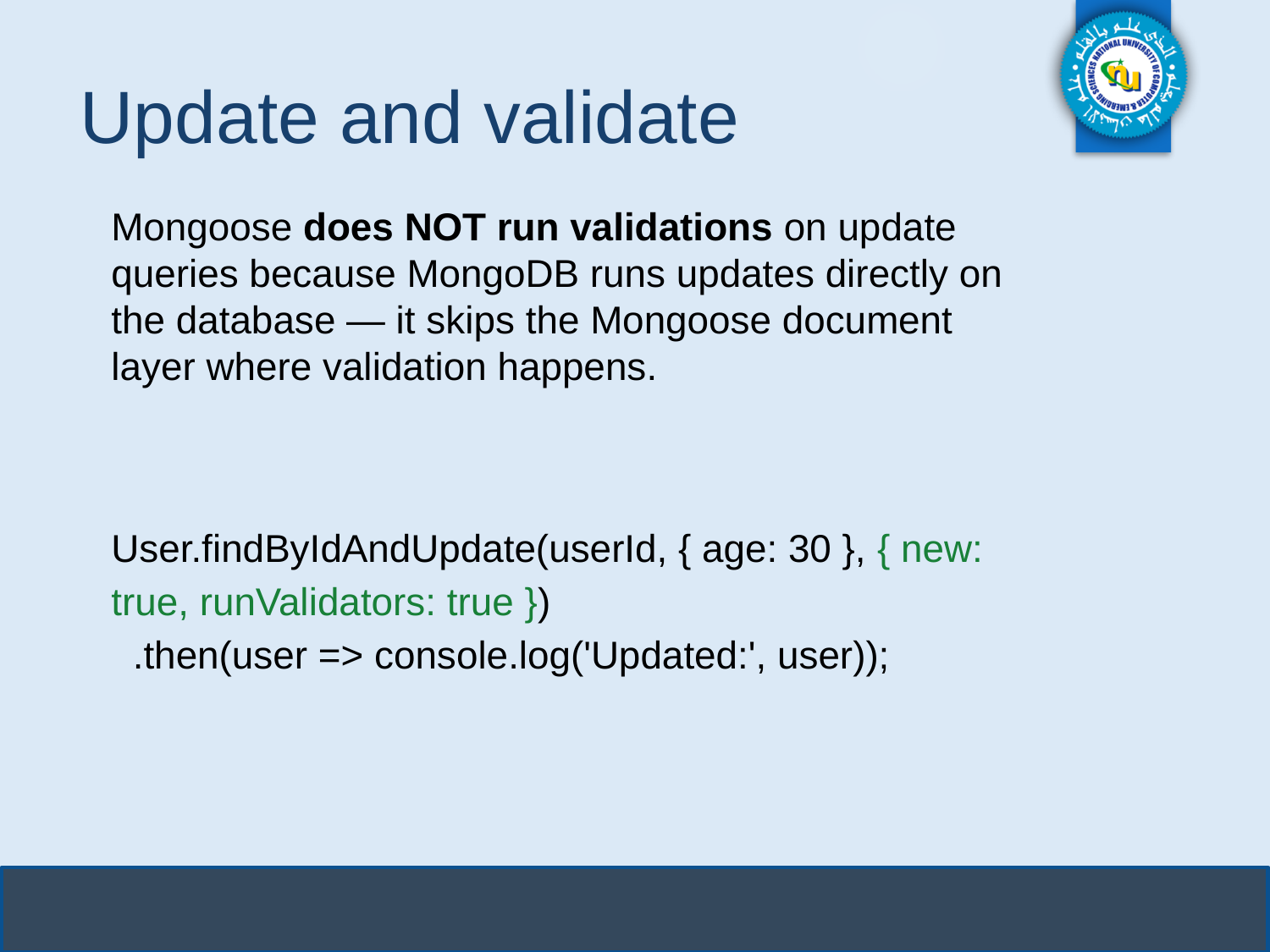

# Update and validate
Mongoose does NOT run validations on update queries because MongoDB runs updates directly on the database — it skips the Mongoose document layer where validation happens.

User.findByIdAndUpdate(userId, { age: 30 }, { new: true, runValidators: true })
  .then(user => console.log('Updated:', user));